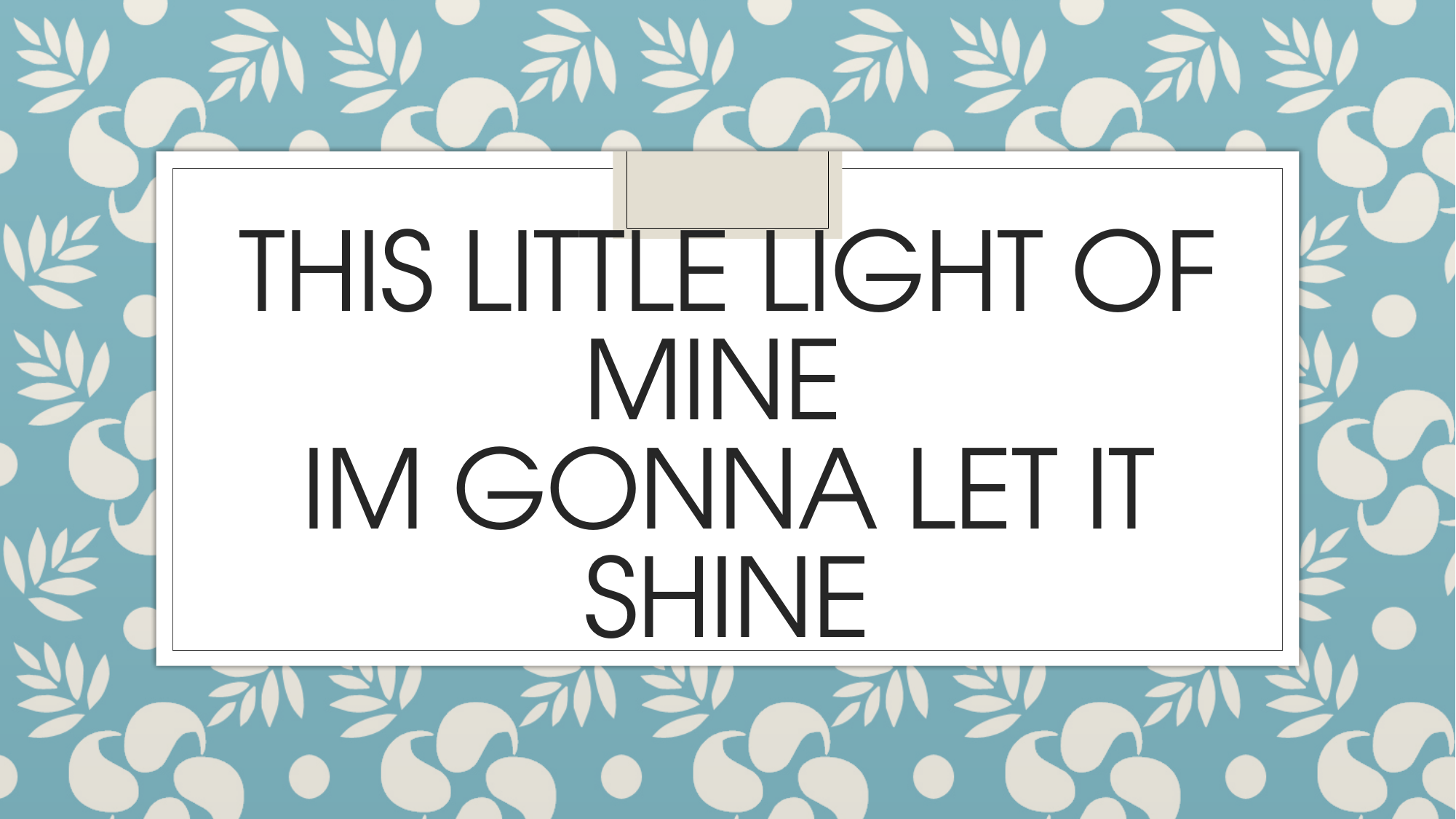

# This liTtle light of mine im gonna let it shine